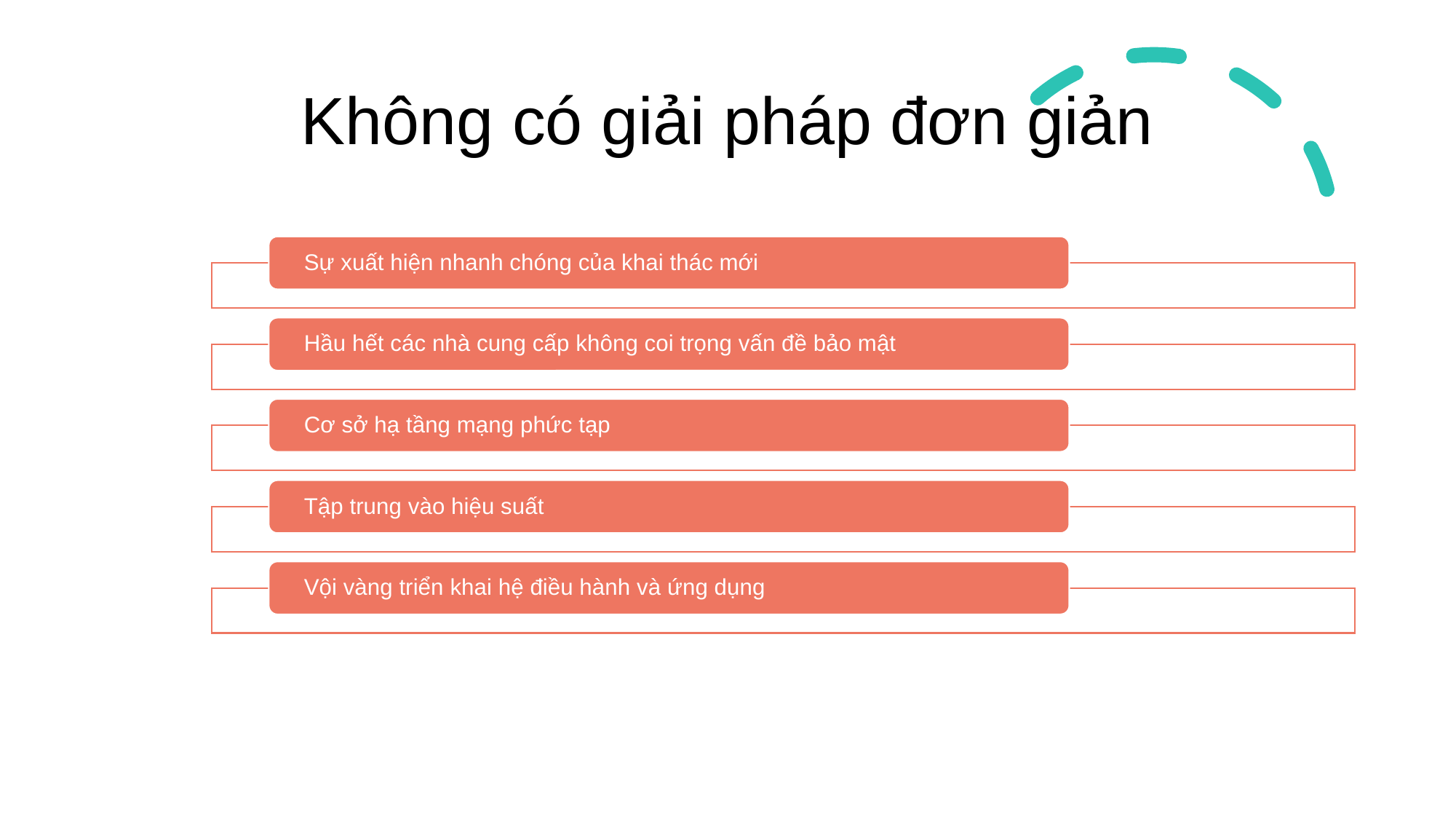

# Không có giải pháp đơn giản

Sự xuất hiện nhanh chóng của khai thác mới
Hầu hết các nhà cung cấp không coi trọng vấn đề bảo mật
Cơ sở hạ tầng mạng phức tạp
Tập trung vào hiệu suất
Vội vàng triển khai hệ điều hành và ứng dụng